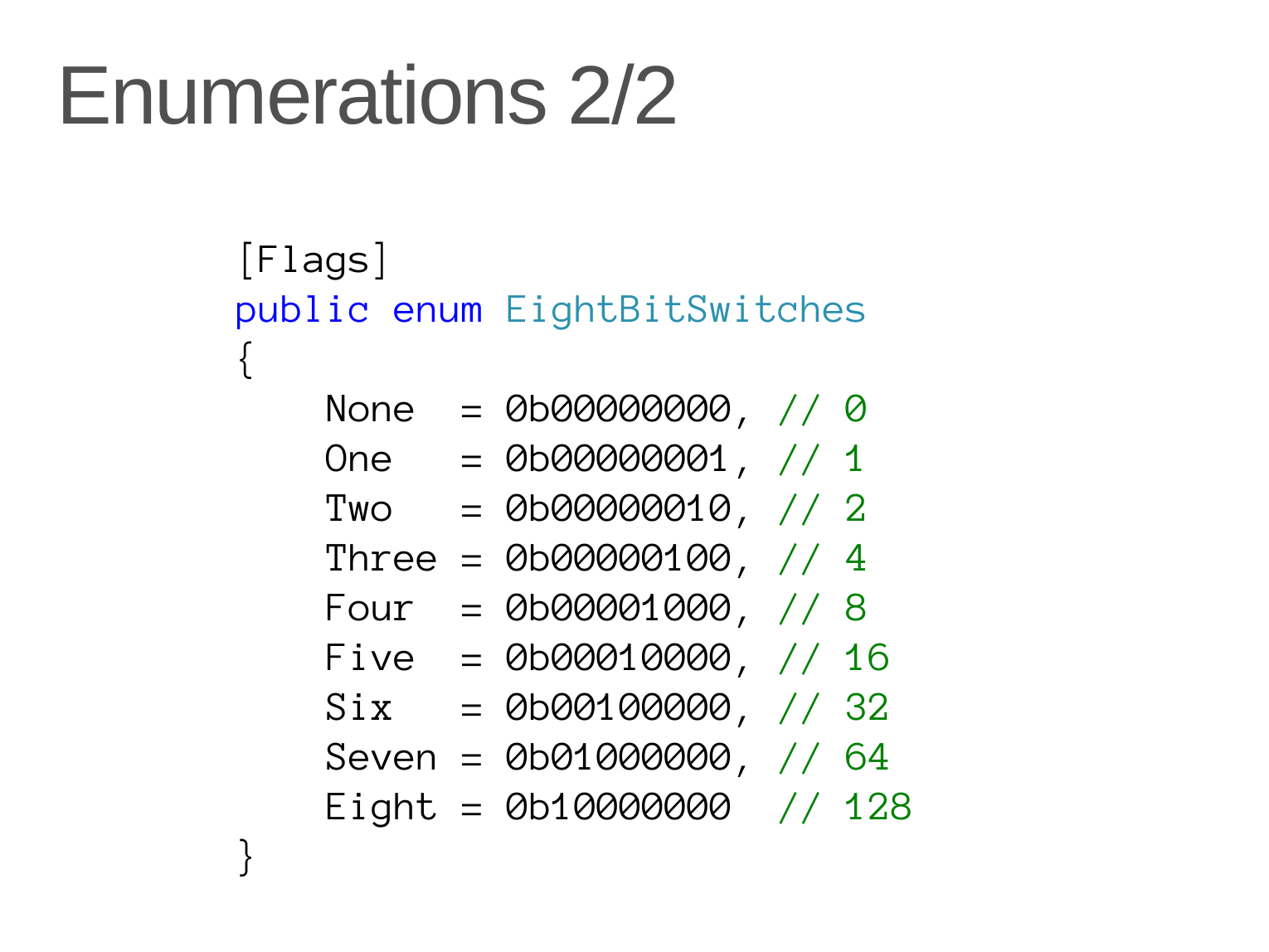

# Enumerations 2/2
[Flags]
public enum EightBitSwitches
{
    None  = 0b00000000, // 0
    One   = 0b00000001, // 1
    Two   = 0b00000010, // 2
    Three = 0b00000100, // 4
    Four  = 0b00001000, // 8
    Five  = 0b00010000, // 16
    Six   = 0b00100000, // 32
    Seven = 0b01000000, // 64
    Eight = 0b10000000  // 128
}